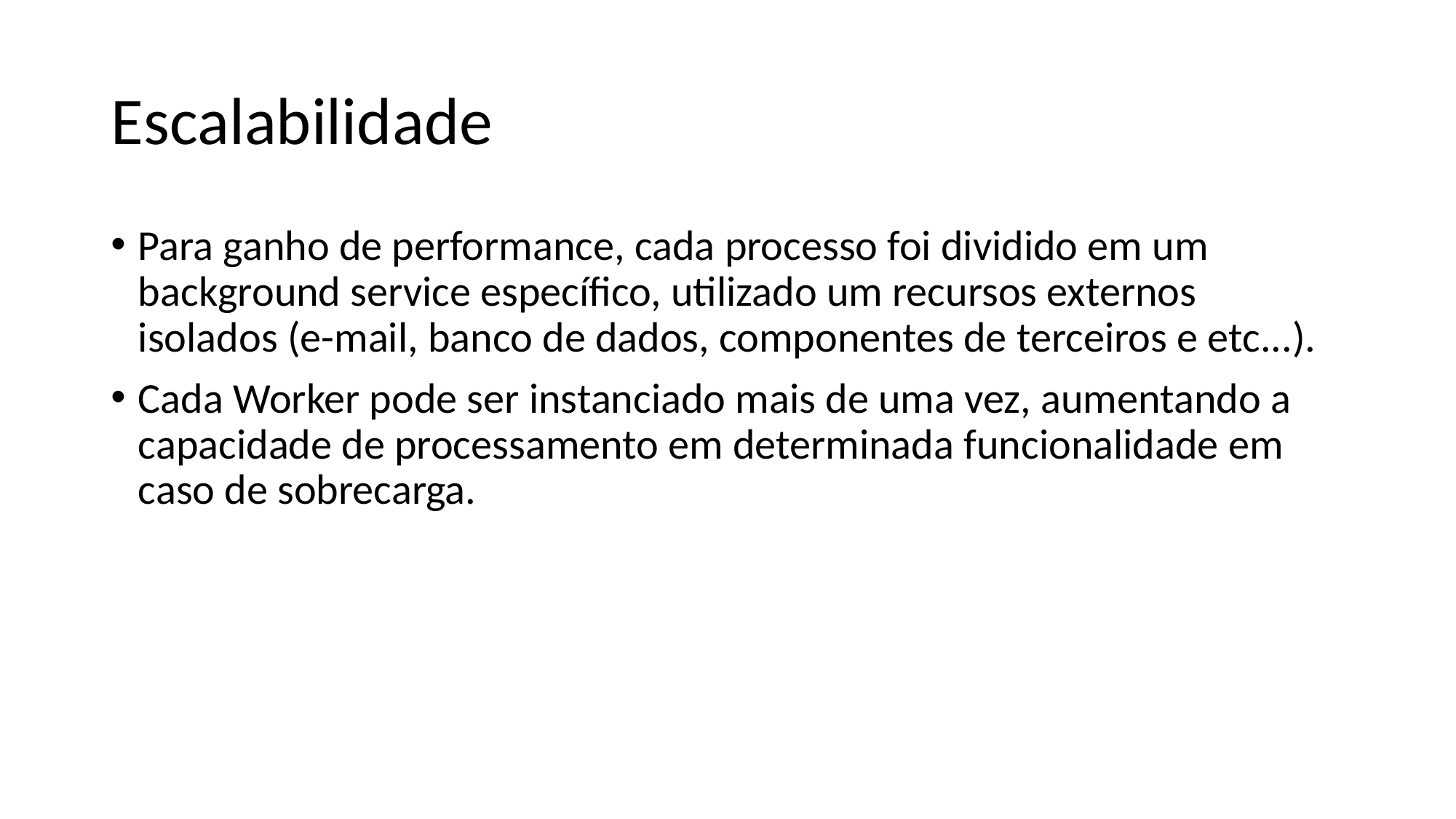

# Escalabilidade
Para ganho de performance, cada processo foi dividido em um background service específico, utilizado um recursos externos isolados (e-mail, banco de dados, componentes de terceiros e etc...).
Cada Worker pode ser instanciado mais de uma vez, aumentando a capacidade de processamento em determinada funcionalidade em caso de sobrecarga.